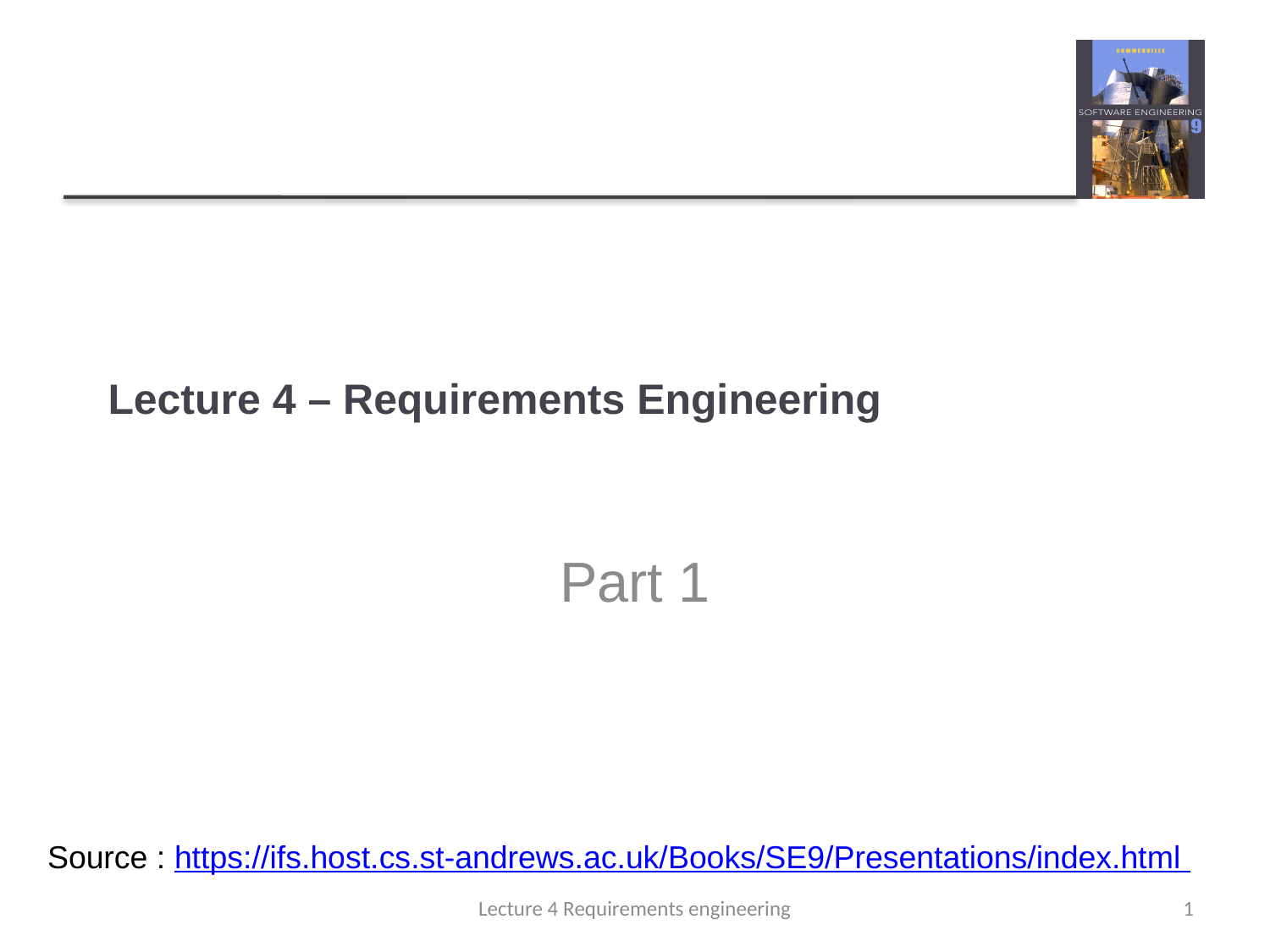

# Lecture 4 – Requirements Engineering
Part 1
Source : https://ifs.host.cs.st-andrews.ac.uk/Books/SE9/Presentations/index.html
Lecture 4 Requirements engineering
1